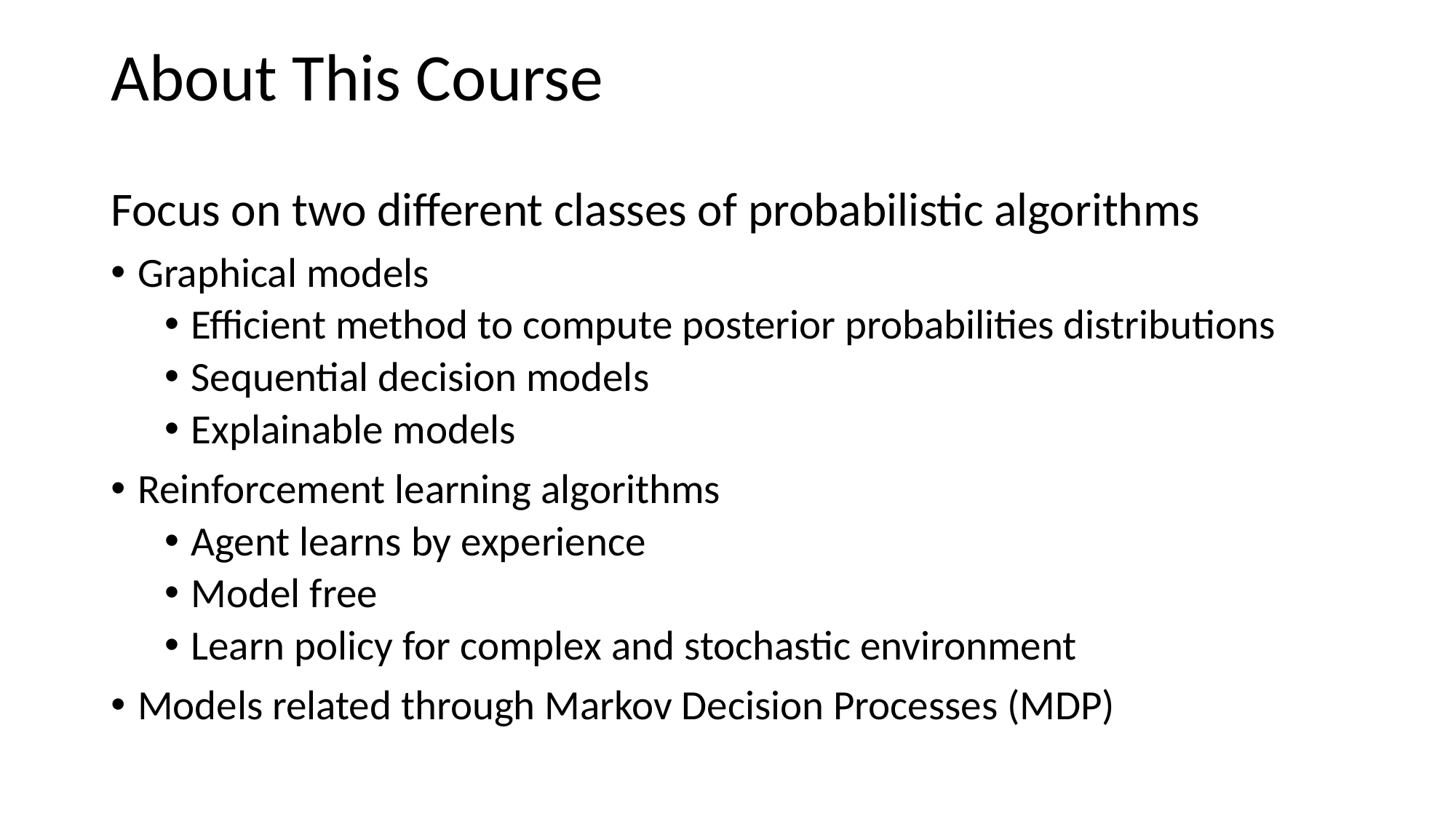

About This Course
Focus on two different classes of probabilistic algorithms
Graphical models
Efficient method to compute posterior probabilities distributions
Sequential decision models
Explainable models
Reinforcement learning algorithms
Agent learns by experience
Model free
Learn policy for complex and stochastic environment
Models related through Markov Decision Processes (MDP)